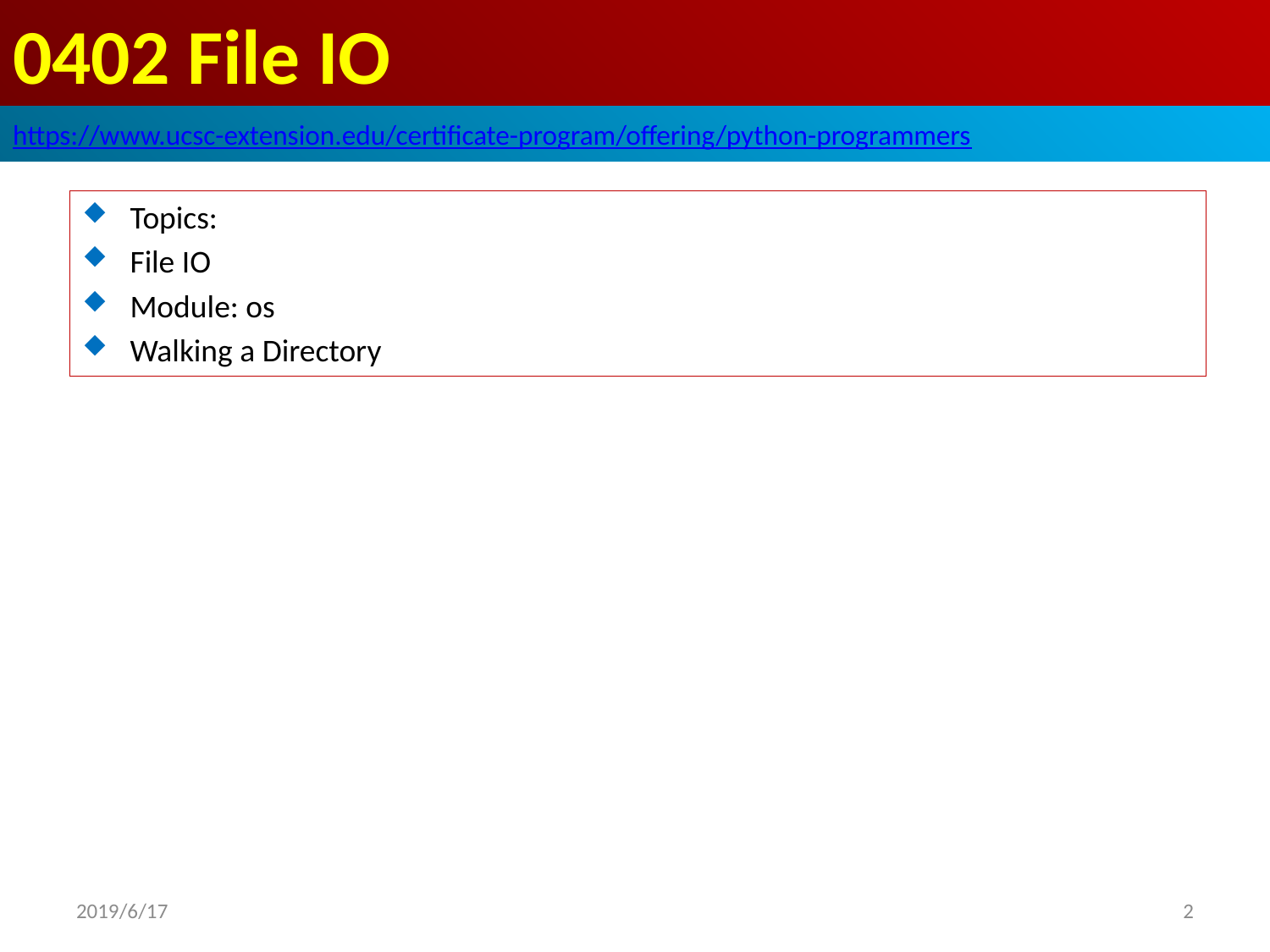

# 0402 File IO
https://www.ucsc-extension.edu/certificate-program/offering/python-programmers
Topics:
File IO
Module: os
Walking a Directory

2019/6/17
2